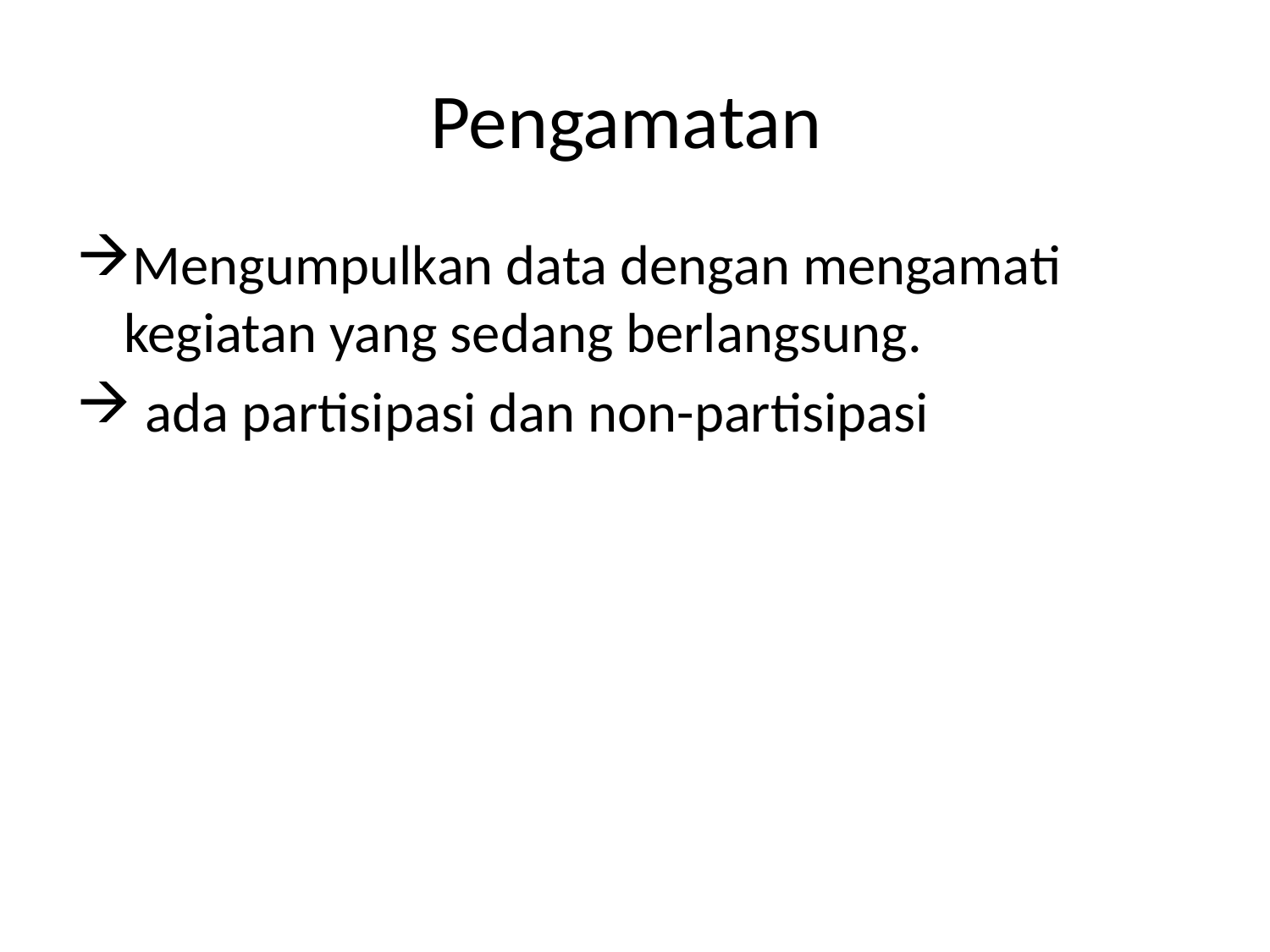

# Pengamatan
Mengumpulkan data dengan mengamati kegiatan yang sedang berlangsung.
 ada partisipasi dan non-partisipasi